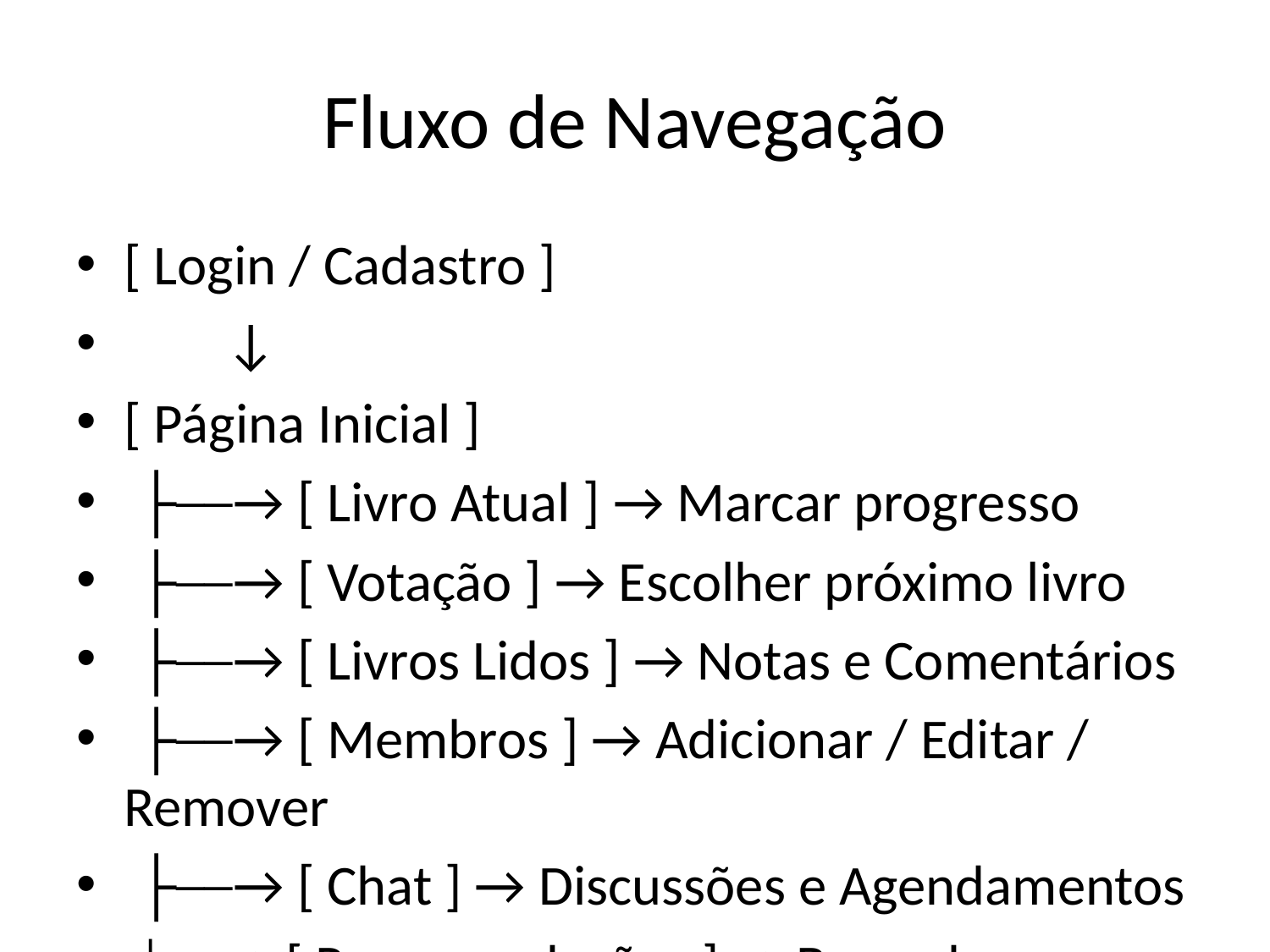

# Fluxo de Navegação
[ Login / Cadastro ]
        ↓
[ Página Inicial ]
 ├──→ [ Livro Atual ] → Marcar progresso
 ├──→ [ Votação ] → Escolher próximo livro
 ├──→ [ Livros Lidos ] → Notas e Comentários
 ├──→ [ Membros ] → Adicionar / Editar / Remover
 ├──→ [ Chat ] → Discussões e Agendamentos
 └──→ [ Recomendações ] → Baseado em livros lidos